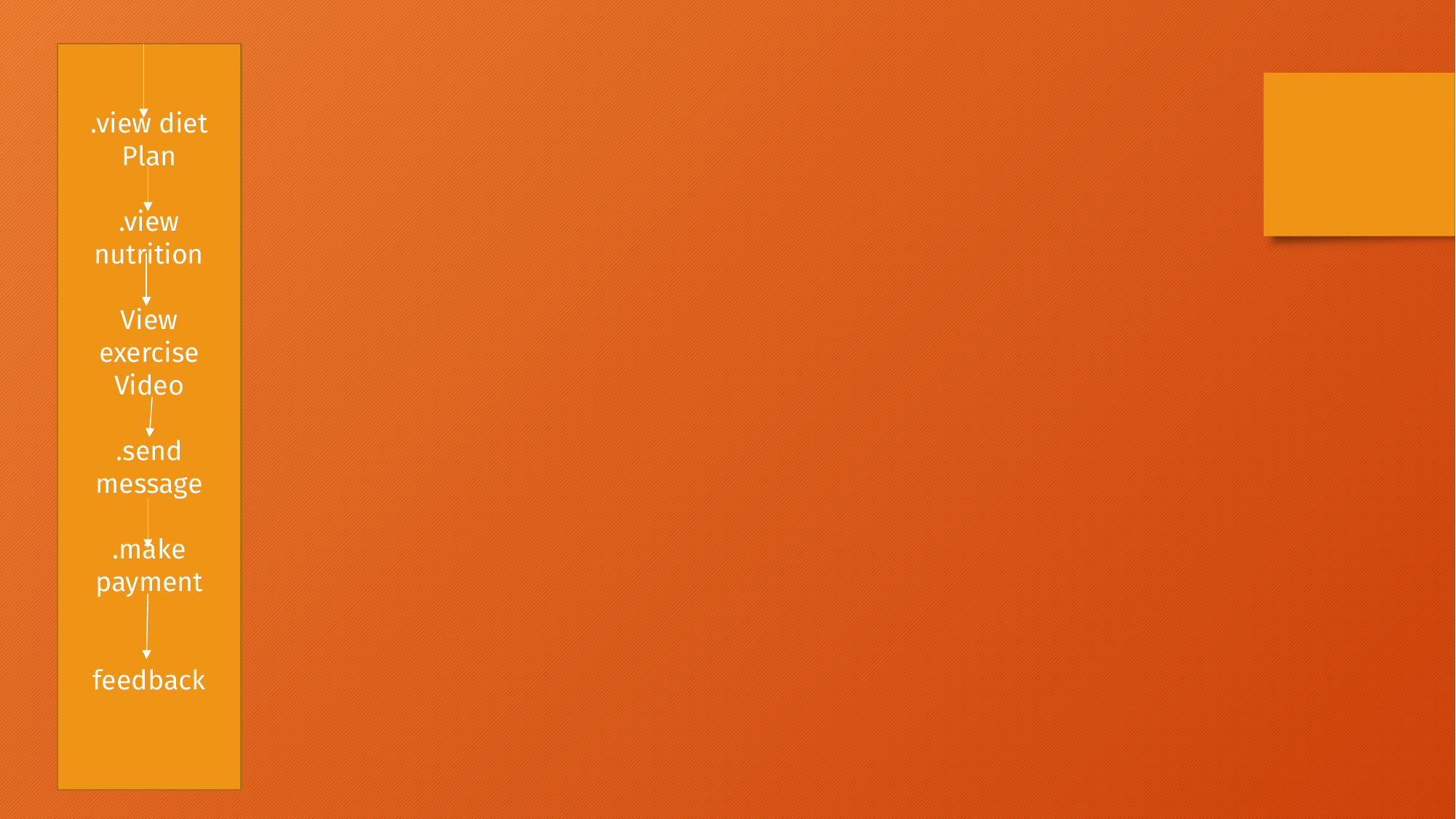

.view diet
Plan

.view nutrition

View exercise
Video

.send message

.make payment

feedback